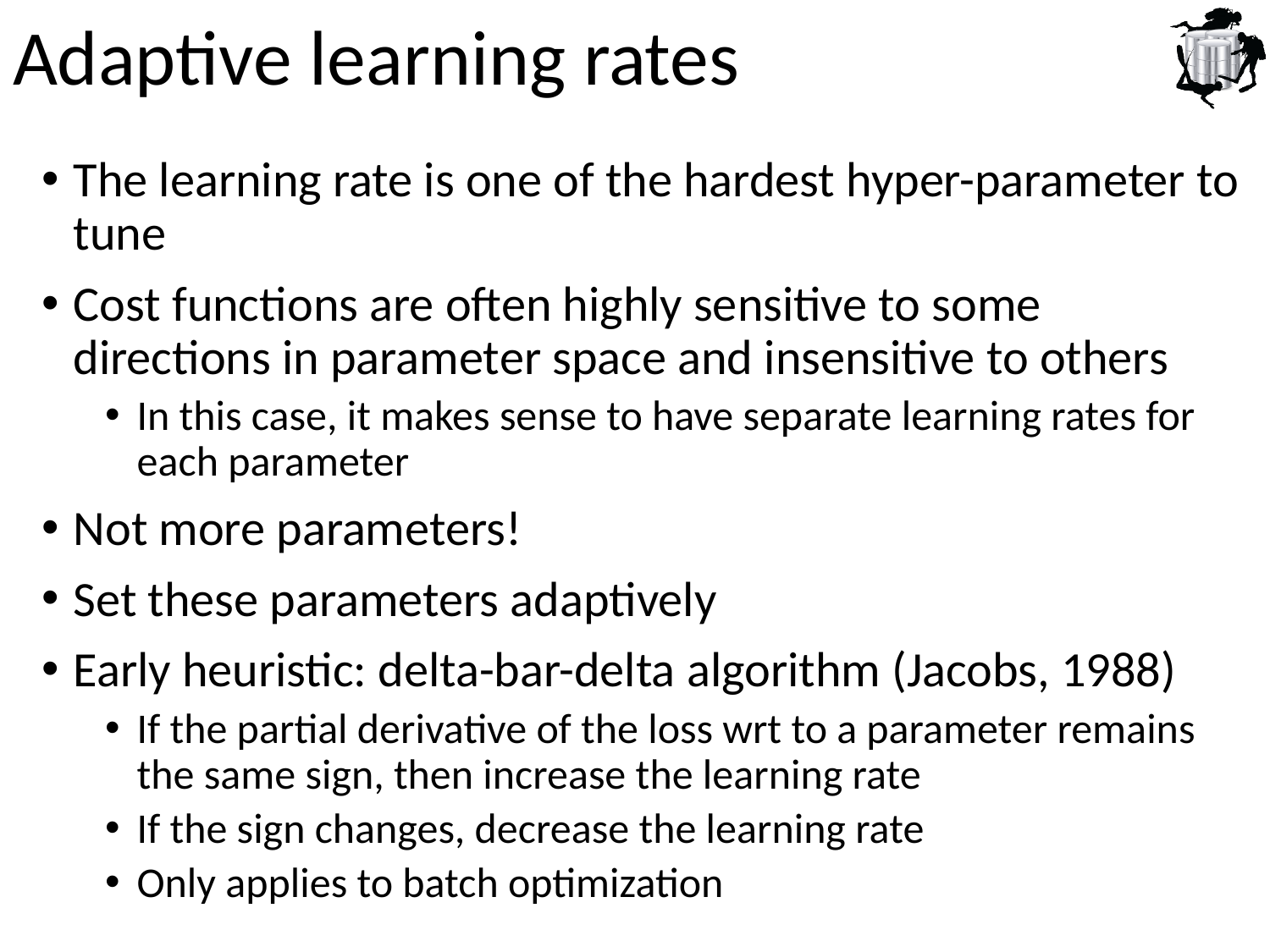

# Adaptive learning rates
The learning rate is one of the hardest hyper-parameter to tune
Cost functions are often highly sensitive to some directions in parameter space and insensitive to others
In this case, it makes sense to have separate learning rates for each parameter
Not more parameters!
Set these parameters adaptively
Early heuristic: delta-bar-delta algorithm (Jacobs, 1988)
If the partial derivative of the loss wrt to a parameter remains the same sign, then increase the learning rate
If the sign changes, decrease the learning rate
Only applies to batch optimization